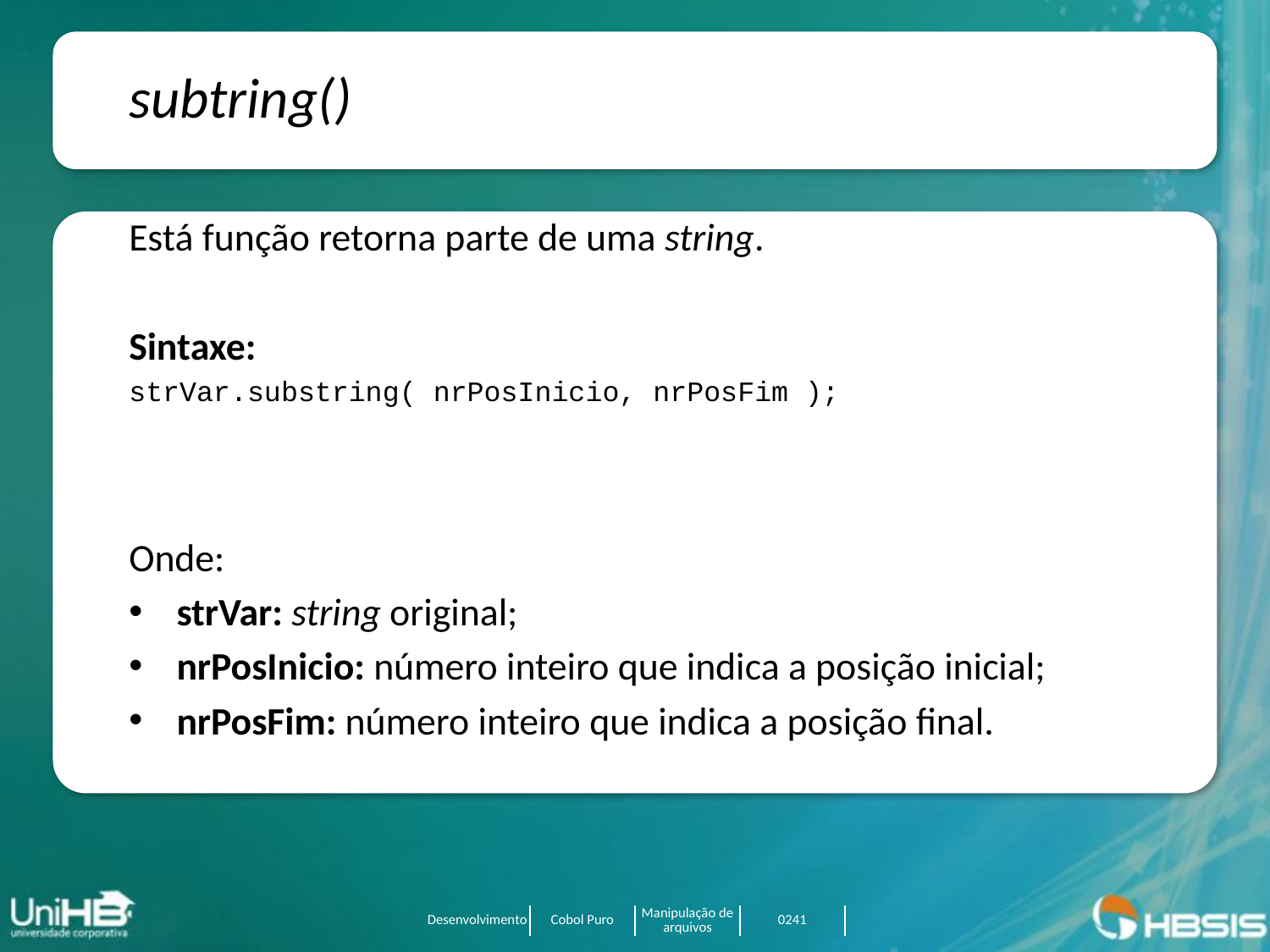

subtring()
Está função retorna parte de uma string.

Sintaxe:
strVar.substring( nrPosInicio, nrPosFim );

Onde:
strVar: string original;
nrPosInicio: número inteiro que indica a posição inicial;
nrPosFim: número inteiro que indica a posição final.